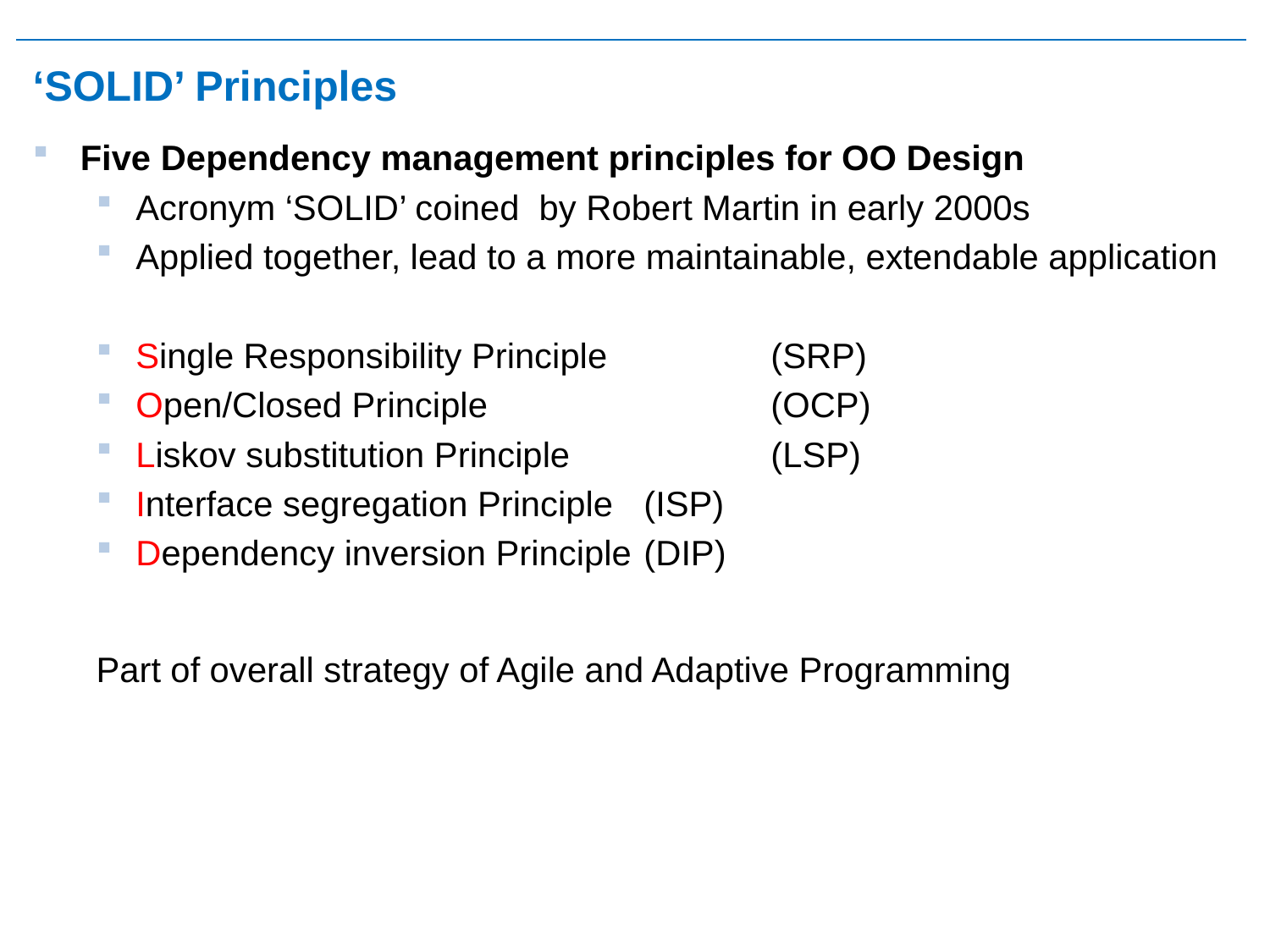

# ‘SOLID’ Principles
Five Dependency management principles for OO Design
Acronym ‘SOLID’ coined  by Robert Martin in early 2000s
Applied together, lead to a more maintainable, extendable application

Single Responsibility Principle    	(SRP)
Open/Closed Principle                 	(OCP)
Liskov substitution Principle        	(LSP)
Interface segregation Principle   	(ISP)
Dependency inversion Principle 	(DIP)

Part of overall strategy of Agile and Adaptive Programming